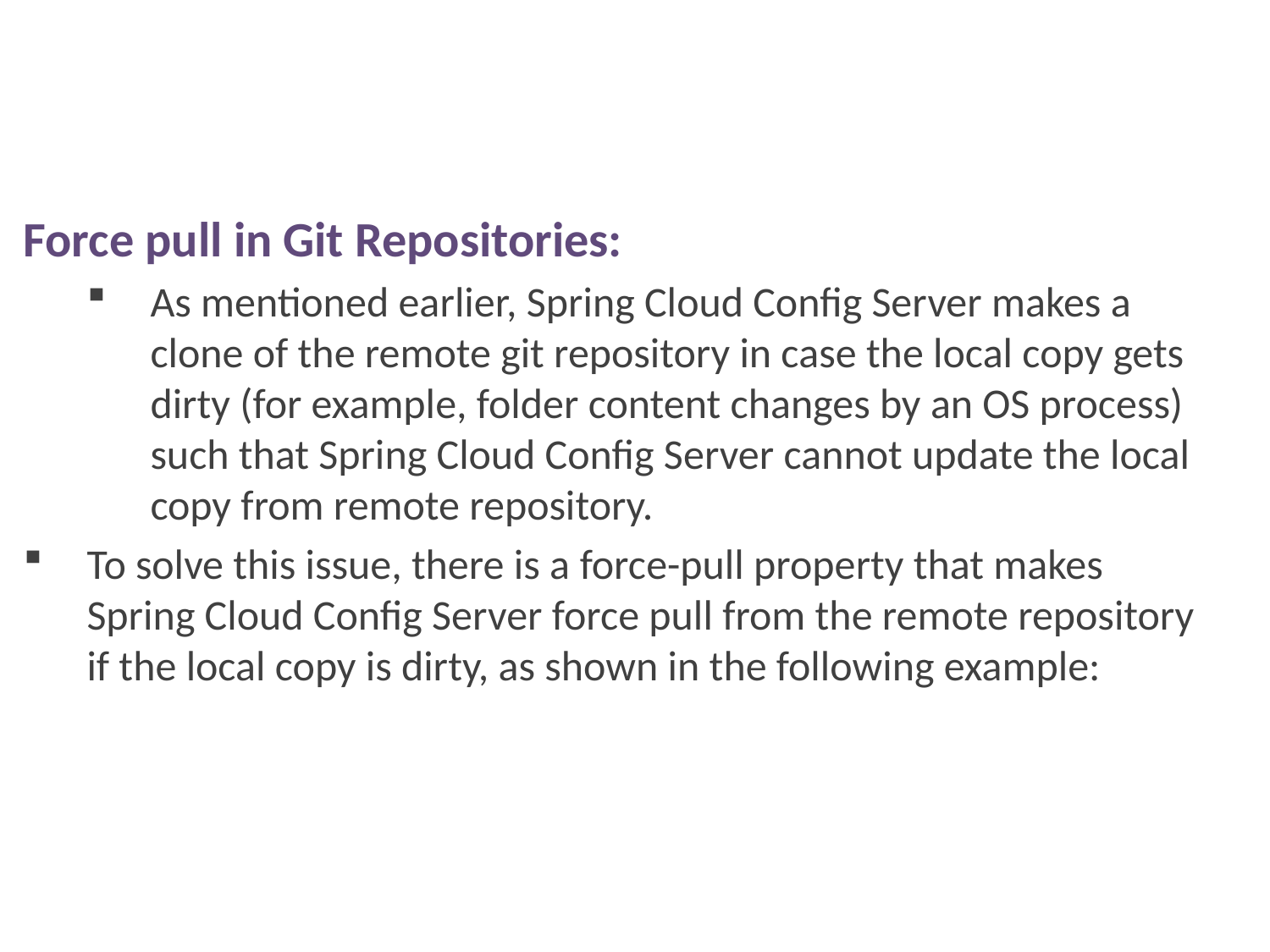

#
Force pull in Git Repositories:
As mentioned earlier, Spring Cloud Config Server makes a clone of the remote git repository in case the local copy gets dirty (for example, folder content changes by an OS process) such that Spring Cloud Config Server cannot update the local copy from remote repository.
To solve this issue, there is a force-pull property that makes Spring Cloud Config Server force pull from the remote repository if the local copy is dirty, as shown in the following example: